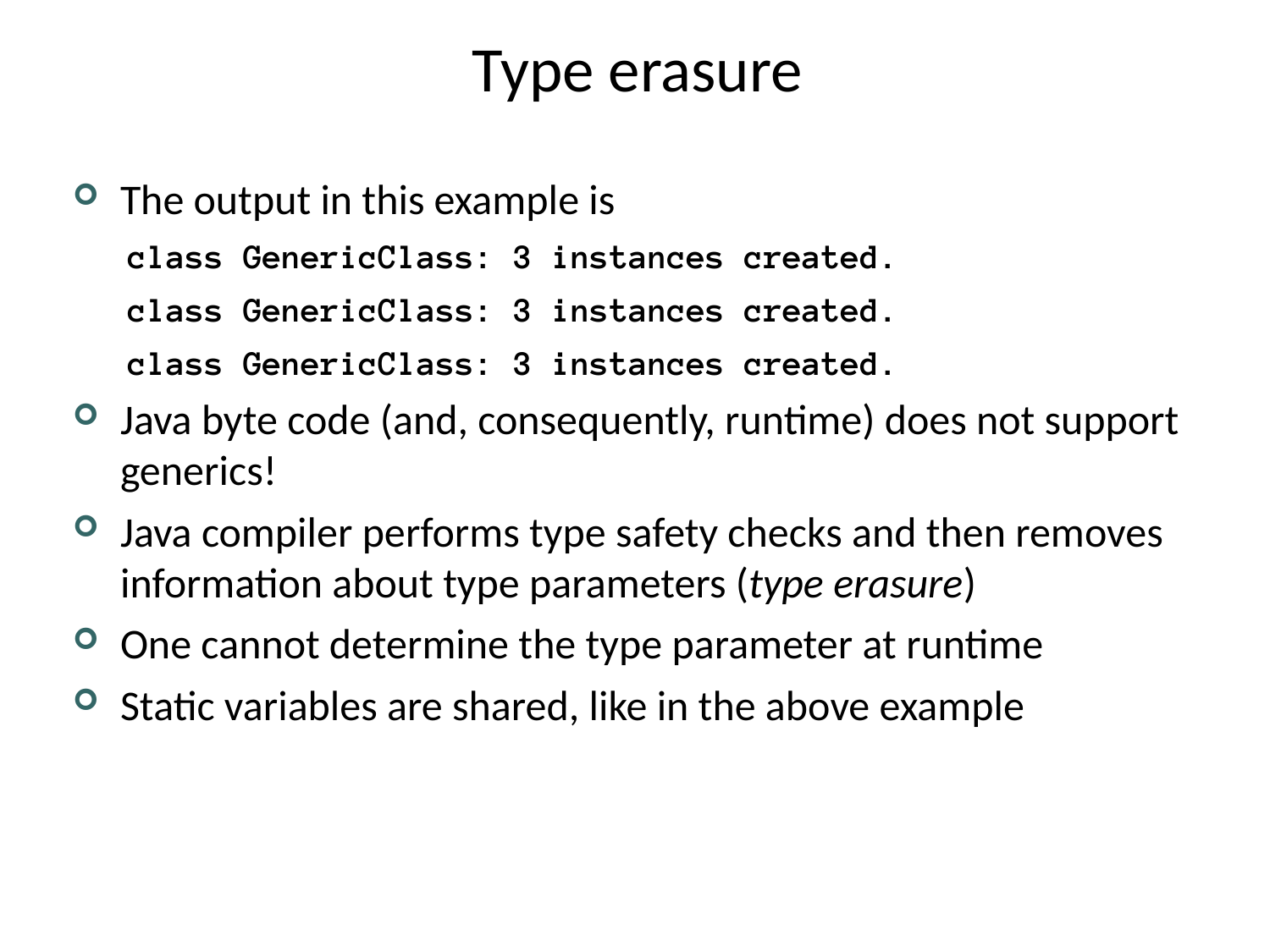

# Type erasure
The output in this example is
class GenericClass: 3 instances created.
class GenericClass: 3 instances created.
class GenericClass: 3 instances created.
Java byte code (and, consequently, runtime) does not support generics!
Java compiler performs type safety checks and then removes information about type parameters (type erasure)
One cannot determine the type parameter at runtime
Static variables are shared, like in the above example